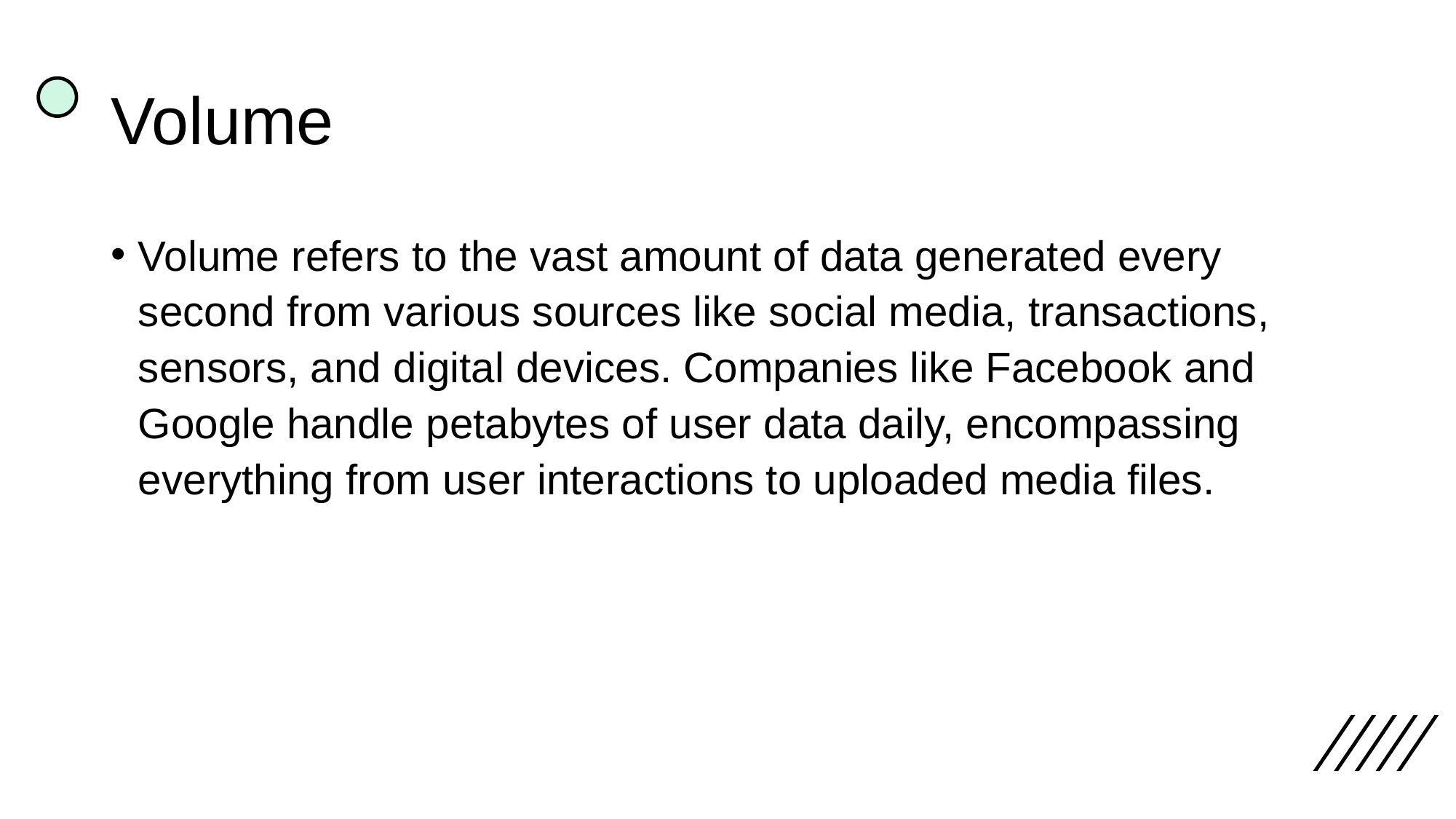

# Volume
Volume refers to the vast amount of data generated every second from various sources like social media, transactions, sensors, and digital devices. Companies like Facebook and Google handle petabytes of user data daily, encompassing everything from user interactions to uploaded media files.